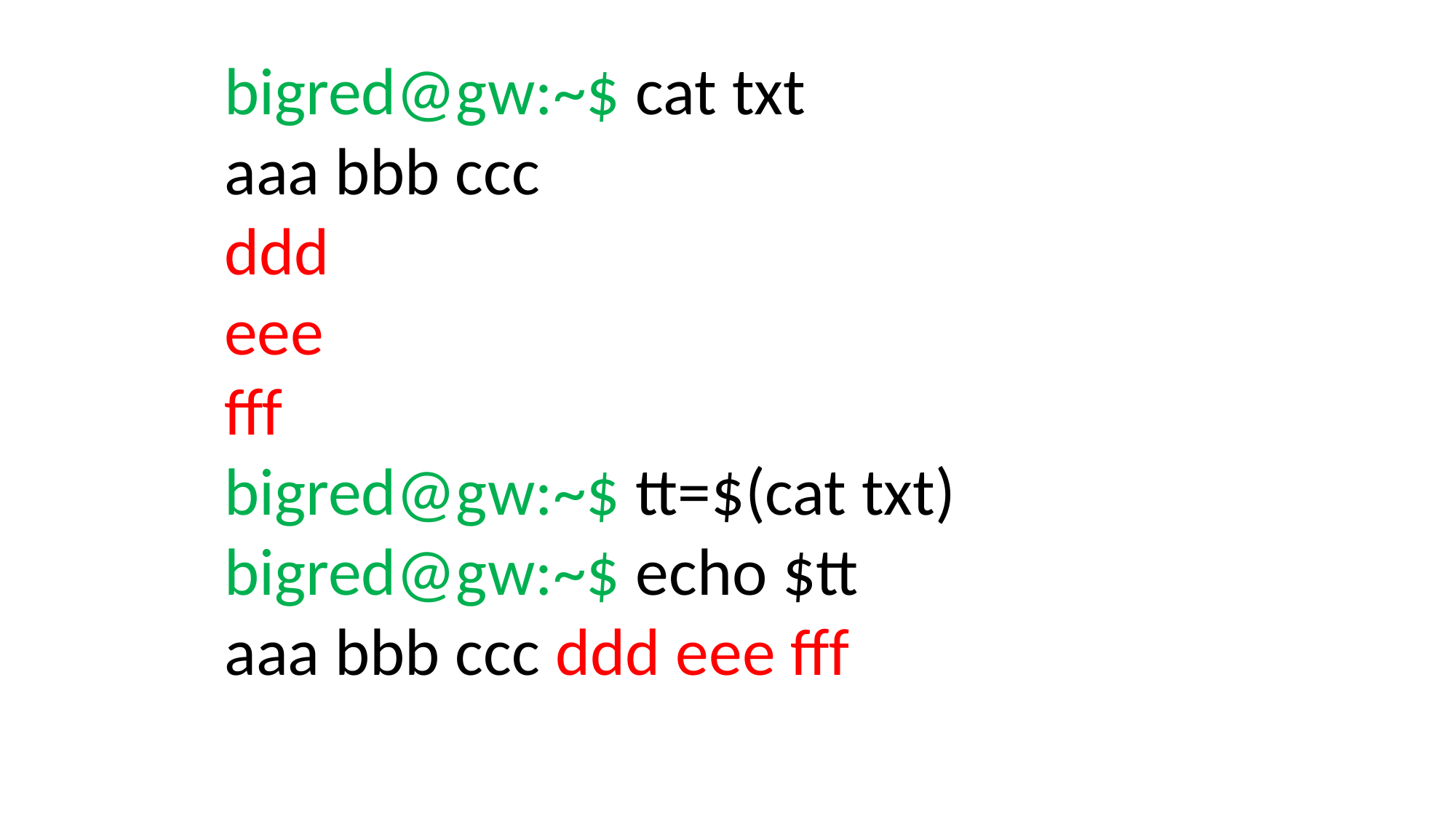

bigred@gw:~$ cat txt
aaa bbb ccc
ddd
eee
fff
bigred@gw:~$ tt=$(cat txt)
bigred@gw:~$ echo $tt
aaa bbb ccc ddd eee fff